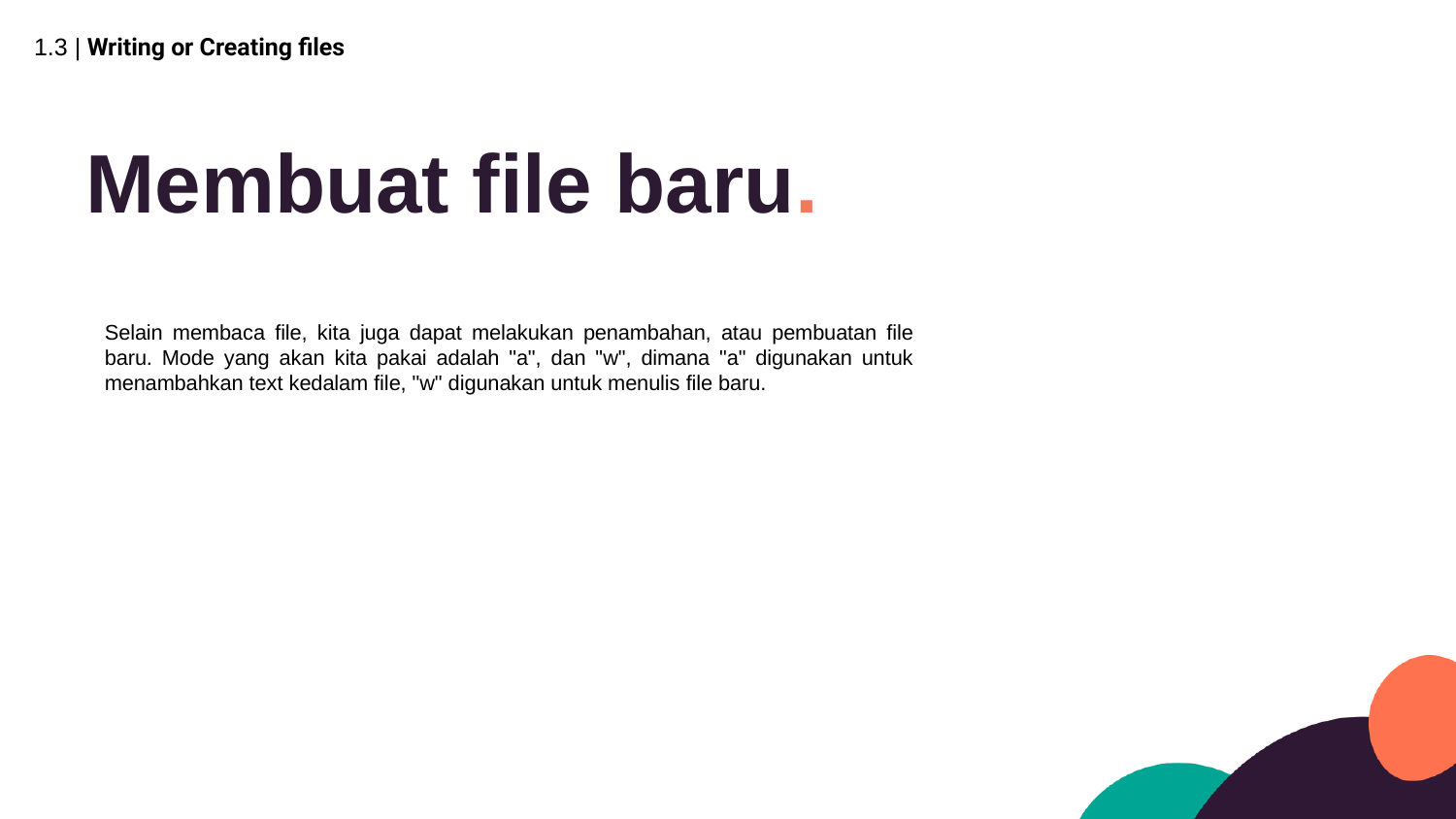

1.3 | Writing or Creating files
Membuat file baru.
Selain membaca file, kita juga dapat melakukan penambahan, atau pembuatan file baru. Mode yang akan kita pakai adalah "a", dan "w", dimana "a" digunakan untuk menambahkan text kedalam file, "w" digunakan untuk menulis file baru.